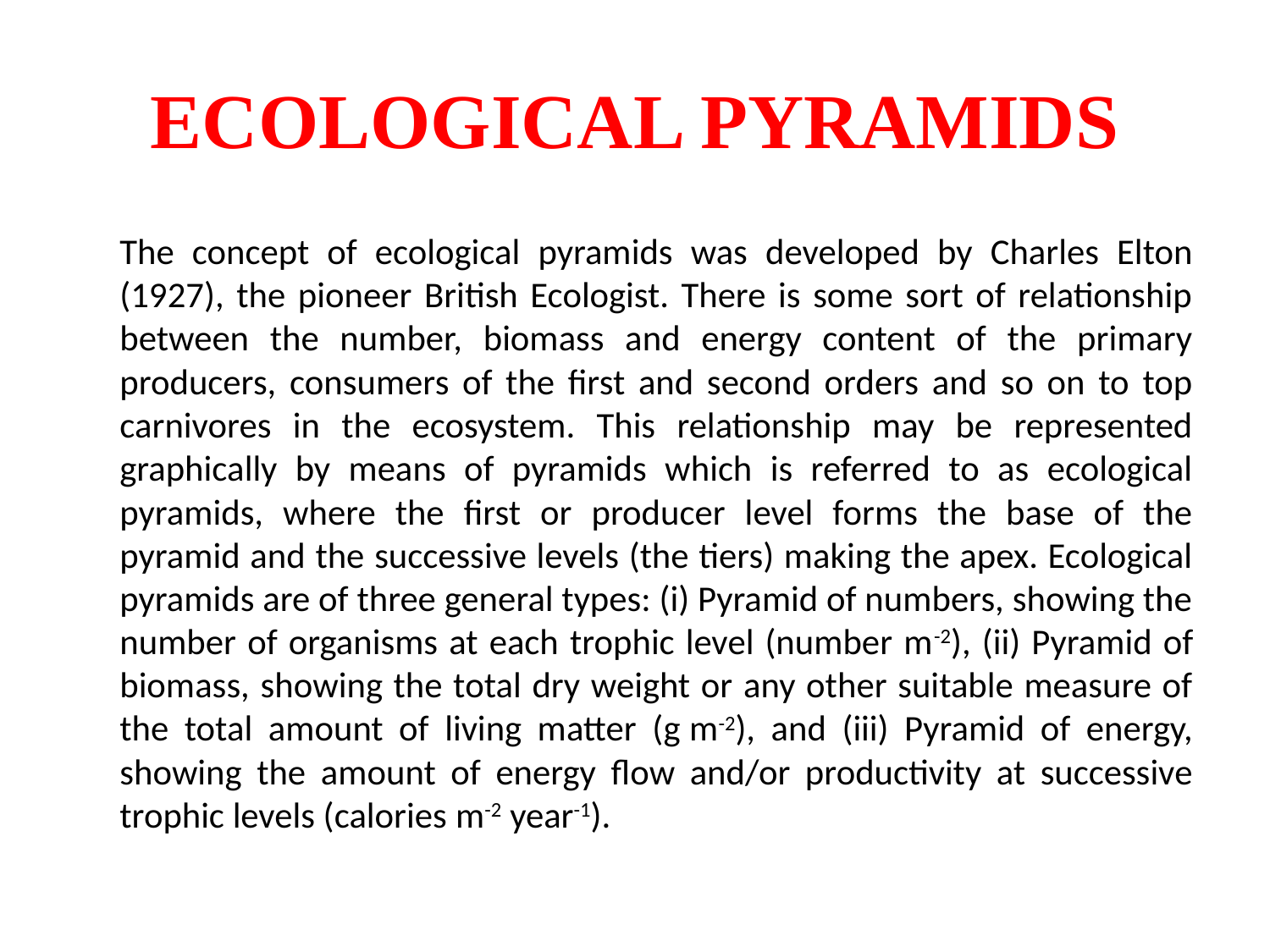

# ECOLOGICAL PYRAMIDS
	The concept of ecological pyramids was developed by Charles Elton (1927), the pioneer British Ecologist. There is some sort of relationship between the number, biomass and energy content of the primary producers, consumers of the first and second orders and so on to top carnivores in the ecosystem. This relationship may be represented graphically by means of pyramids which is referred to as ecological pyramids, where the first or producer level forms the base of the pyramid and the successive levels (the tiers) making the apex. Ecological pyramids are of three general types: (i) Pyramid of numbers, showing the number of organisms at each trophic level (number m-2), (ii) Pyramid of biomass, showing the total dry weight or any other suitable measure of the total amount of living matter (g m-2), and (iii) Pyramid of energy, showing the amount of energy flow and/or productivity at successive trophic levels (calories m-2 year-1).